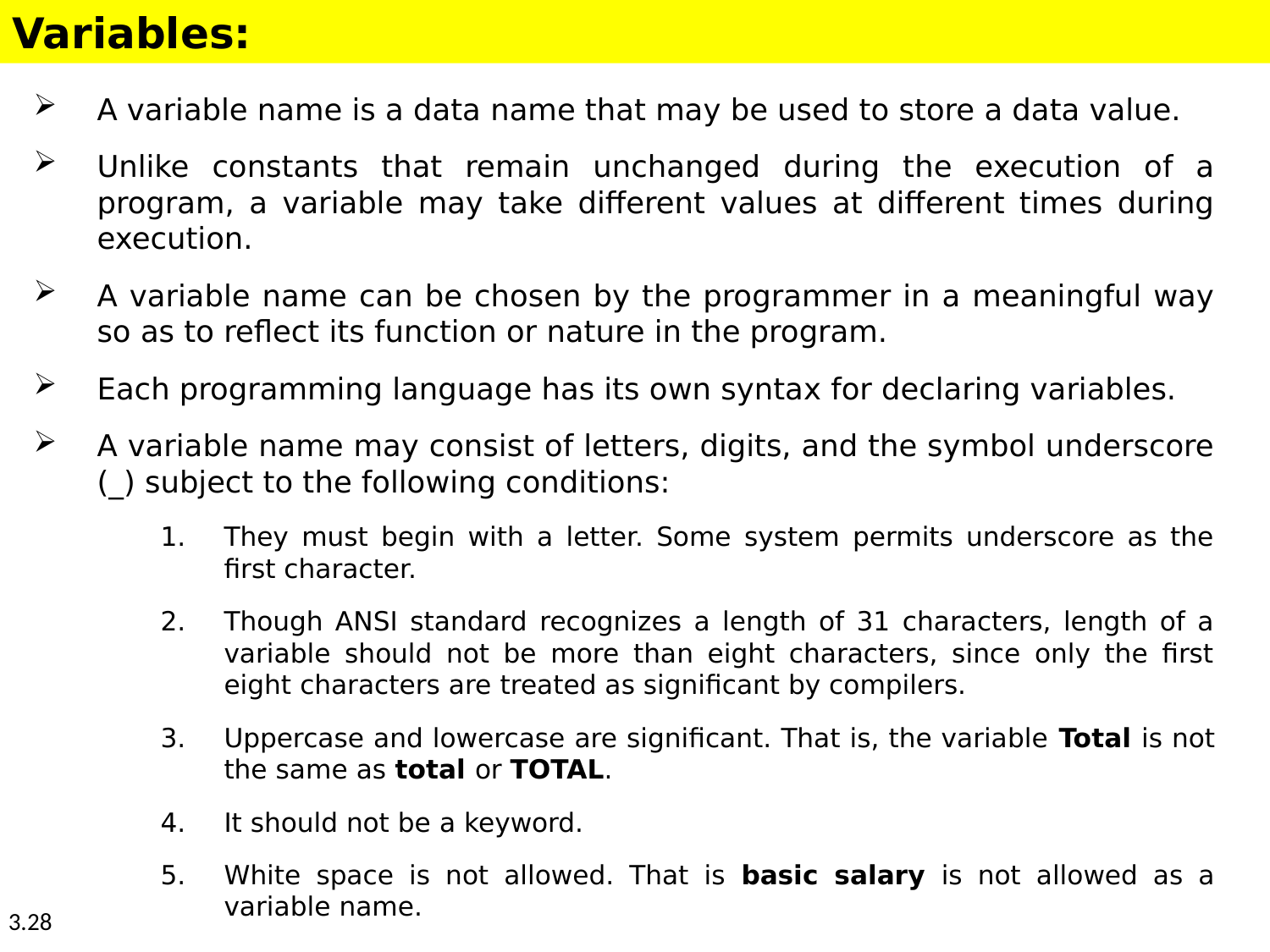

Variables:
A variable name is a data name that may be used to store a data value.
Unlike constants that remain unchanged during the execution of a program, a variable may take different values at different times during execution.
A variable name can be chosen by the programmer in a meaningful way so as to reflect its function or nature in the program.
Each programming language has its own syntax for declaring variables.
A variable name may consist of letters, digits, and the symbol underscore (_) subject to the following conditions:
They must begin with a letter. Some system permits underscore as the first character.
Though ANSI standard recognizes a length of 31 characters, length of a variable should not be more than eight characters, since only the first eight characters are treated as significant by compilers.
Uppercase and lowercase are significant. That is, the variable Total is not the same as total or TOTAL.
It should not be a keyword.
White space is not allowed. That is basic salary is not allowed as a variable name.

3.28